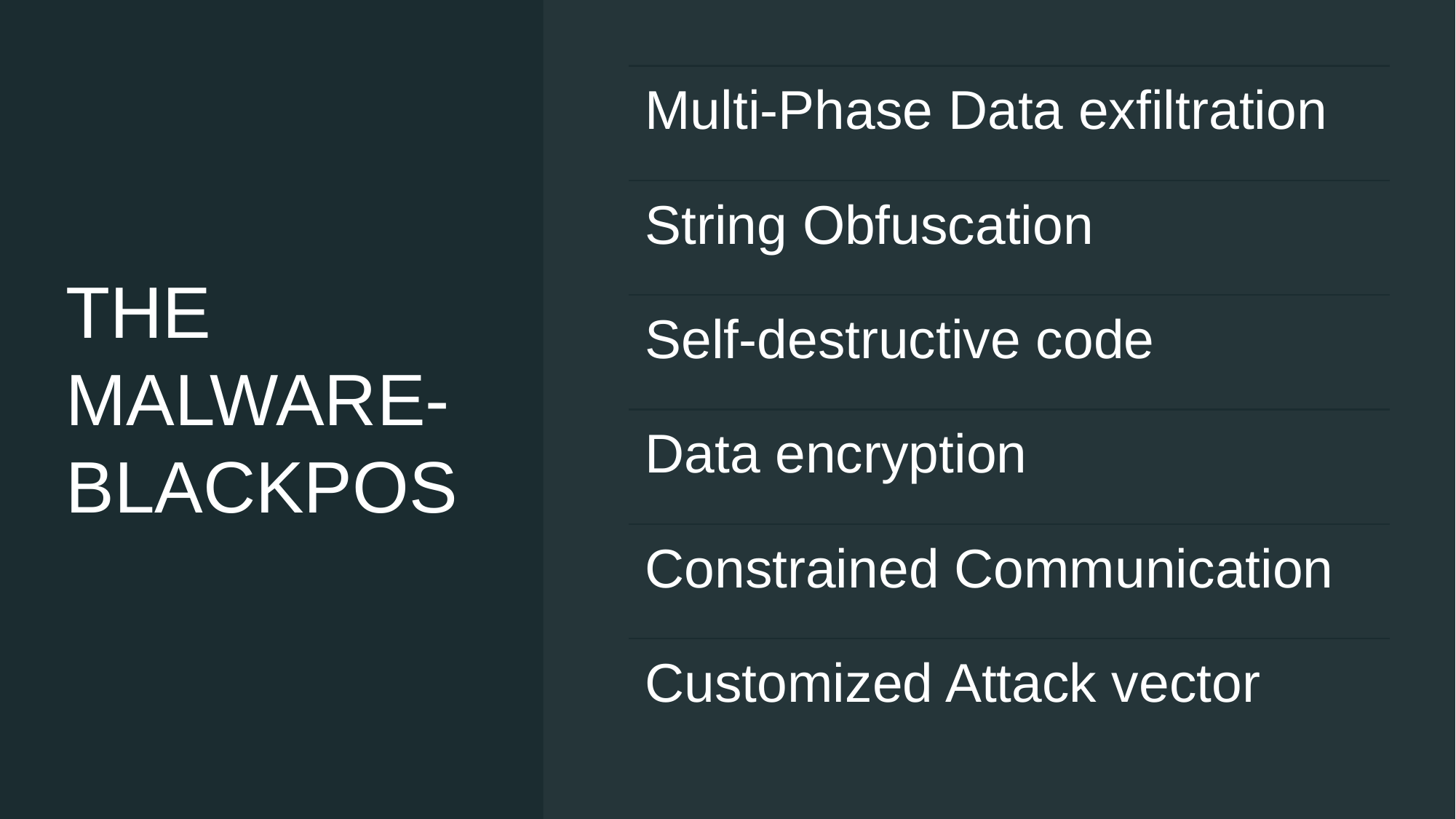

# THE MALWARE- BLACKPOS

Multi-Phase Data exfiltration

String Obfuscation

Self-destructive code

Data encryption

Constrained Communication

Customized Attack vector